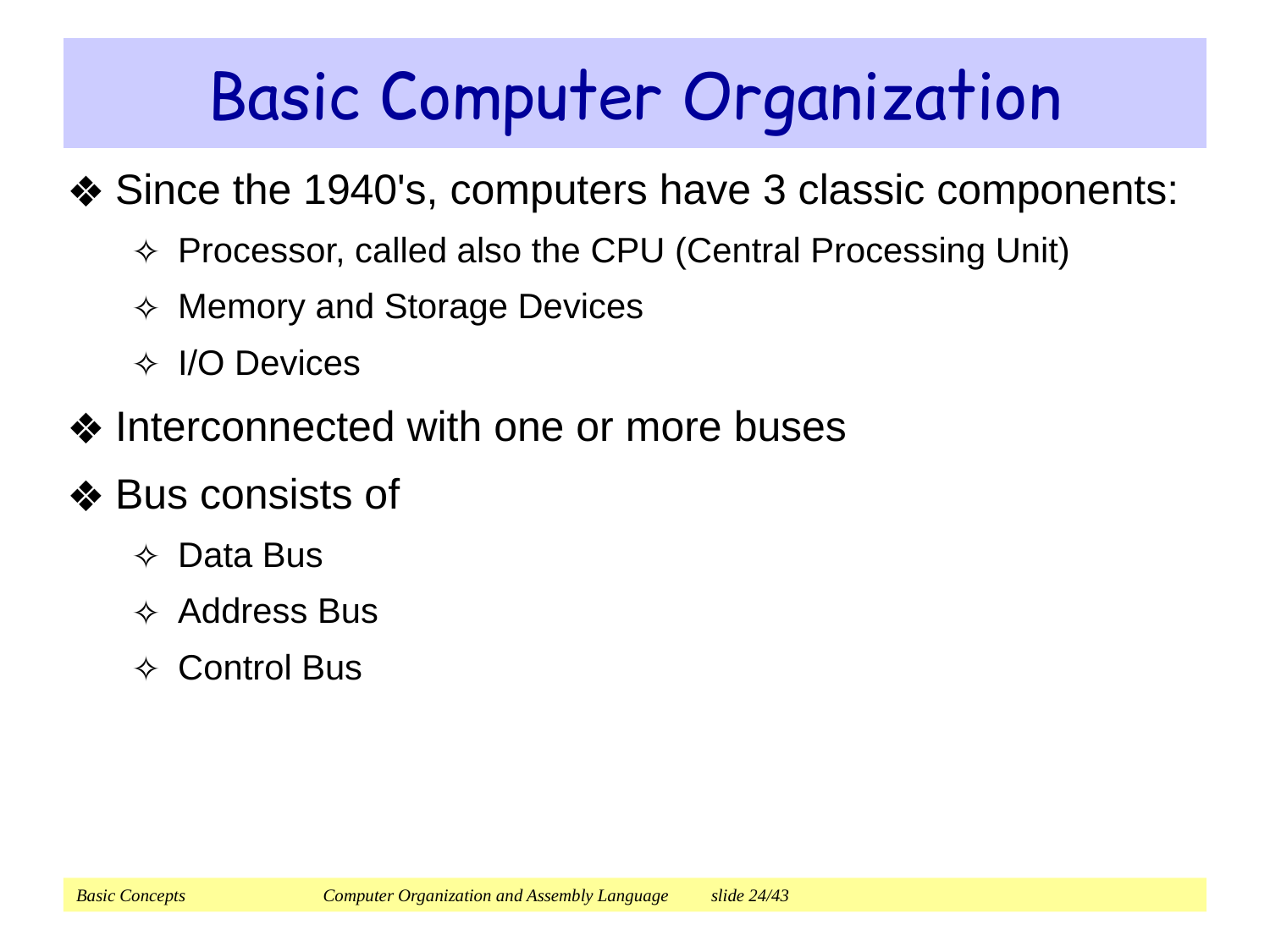

# Basic Computer Organization
Since the 1940's, computers have 3 classic components:
Processor, called also the CPU (Central Processing Unit)
Memory and Storage Devices
I/O Devices
Interconnected with one or more buses
Bus consists of
Data Bus
Address Bus
Control Bus